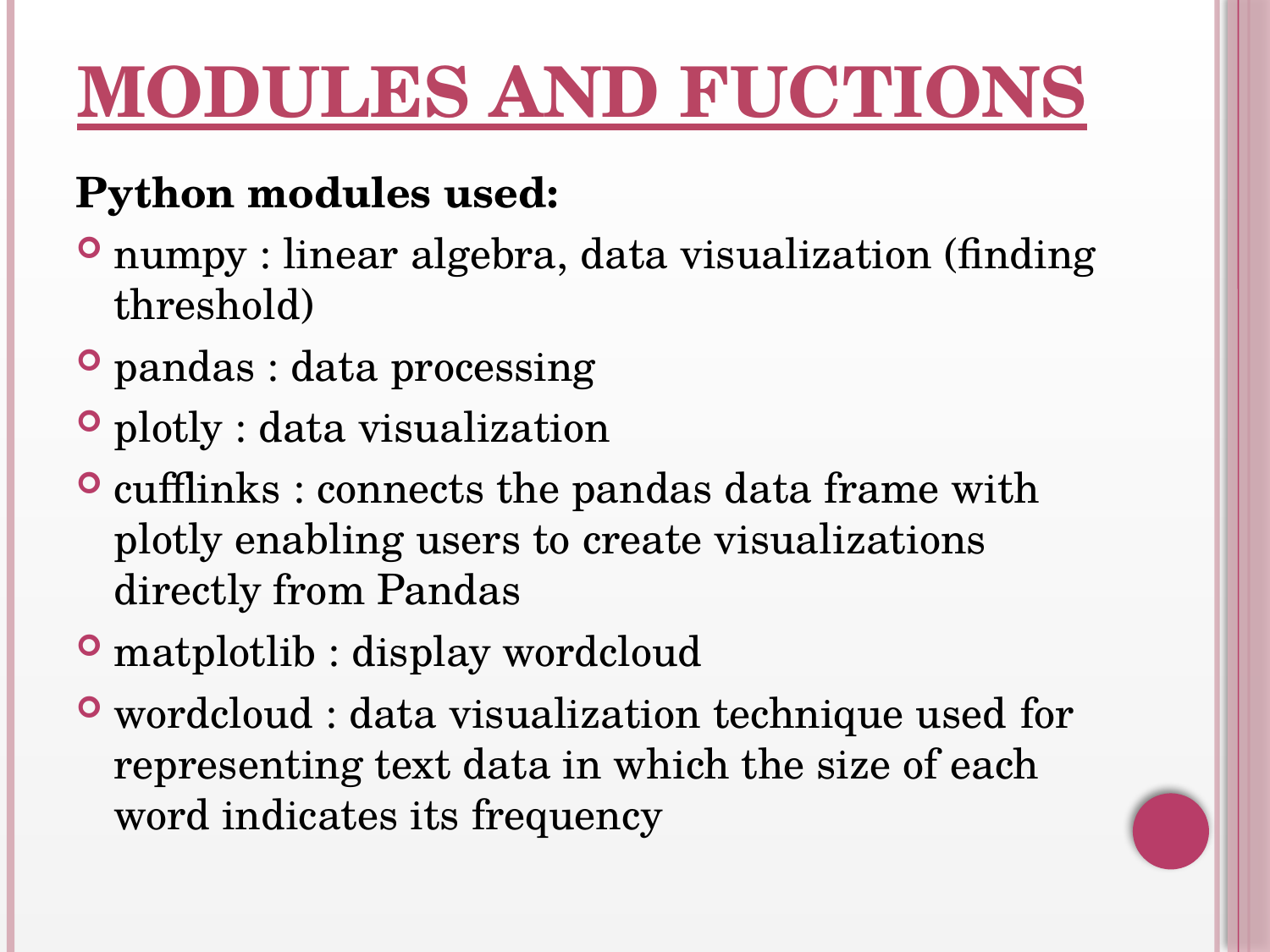

# MODULES And Fuctions
Python modules used:
numpy : linear algebra, data visualization (finding threshold)
pandas : data processing
plotly : data visualization
cufflinks : connects the pandas data frame with plotly enabling users to create visualizations directly from Pandas
matplotlib : display wordcloud
wordcloud : data visualization technique used for representing text data in which the size of each word indicates its frequency